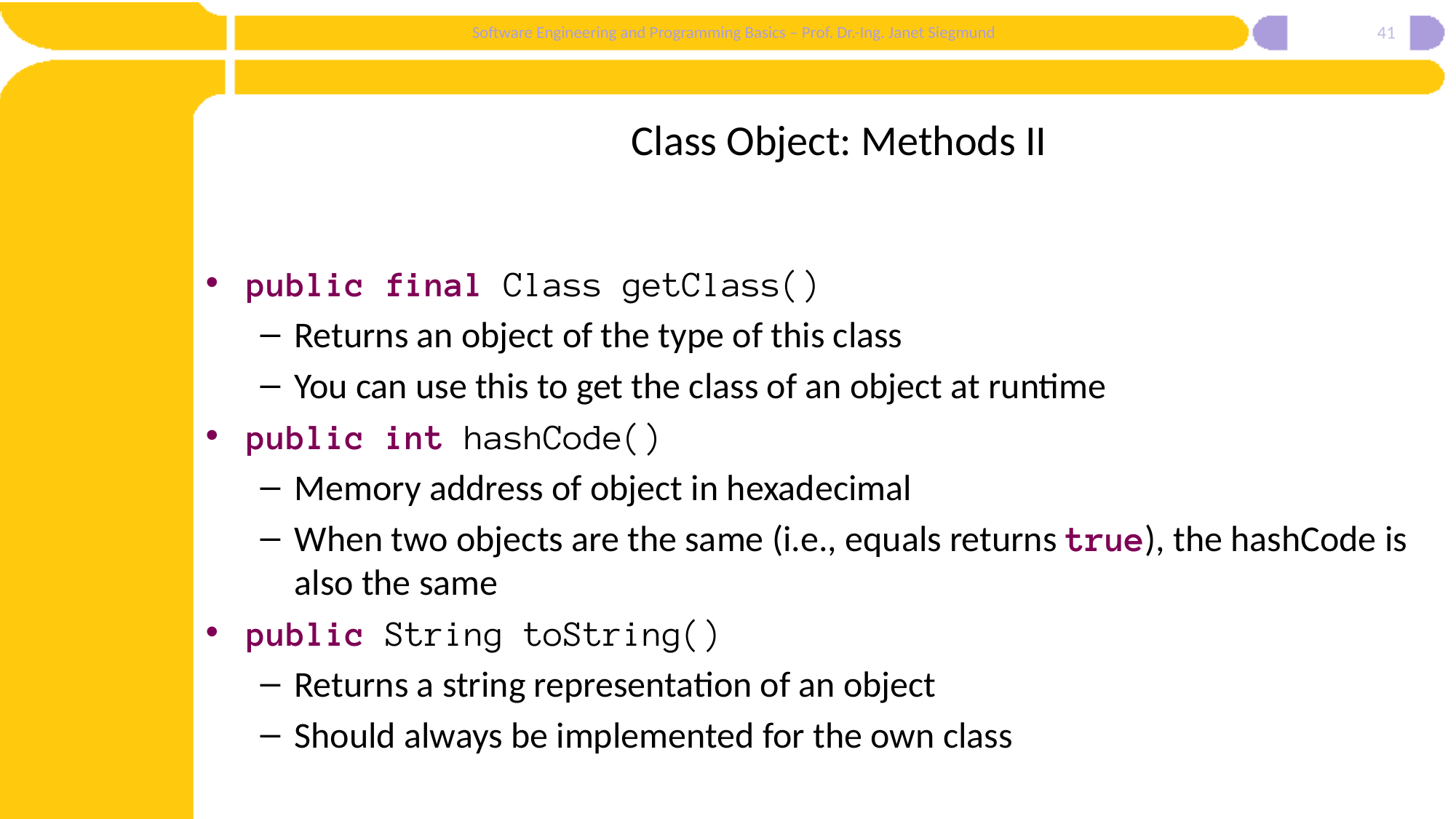

41
# Class Object: Methods II
public final Class getClass()
Returns an object of the type of this class
You can use this to get the class of an object at runtime
public int hashCode()
Memory address of object in hexadecimal
When two objects are the same (i.e., equals returns true), the hashCode is also the same
public String toString()
Returns a string representation of an object
Should always be implemented for the own class